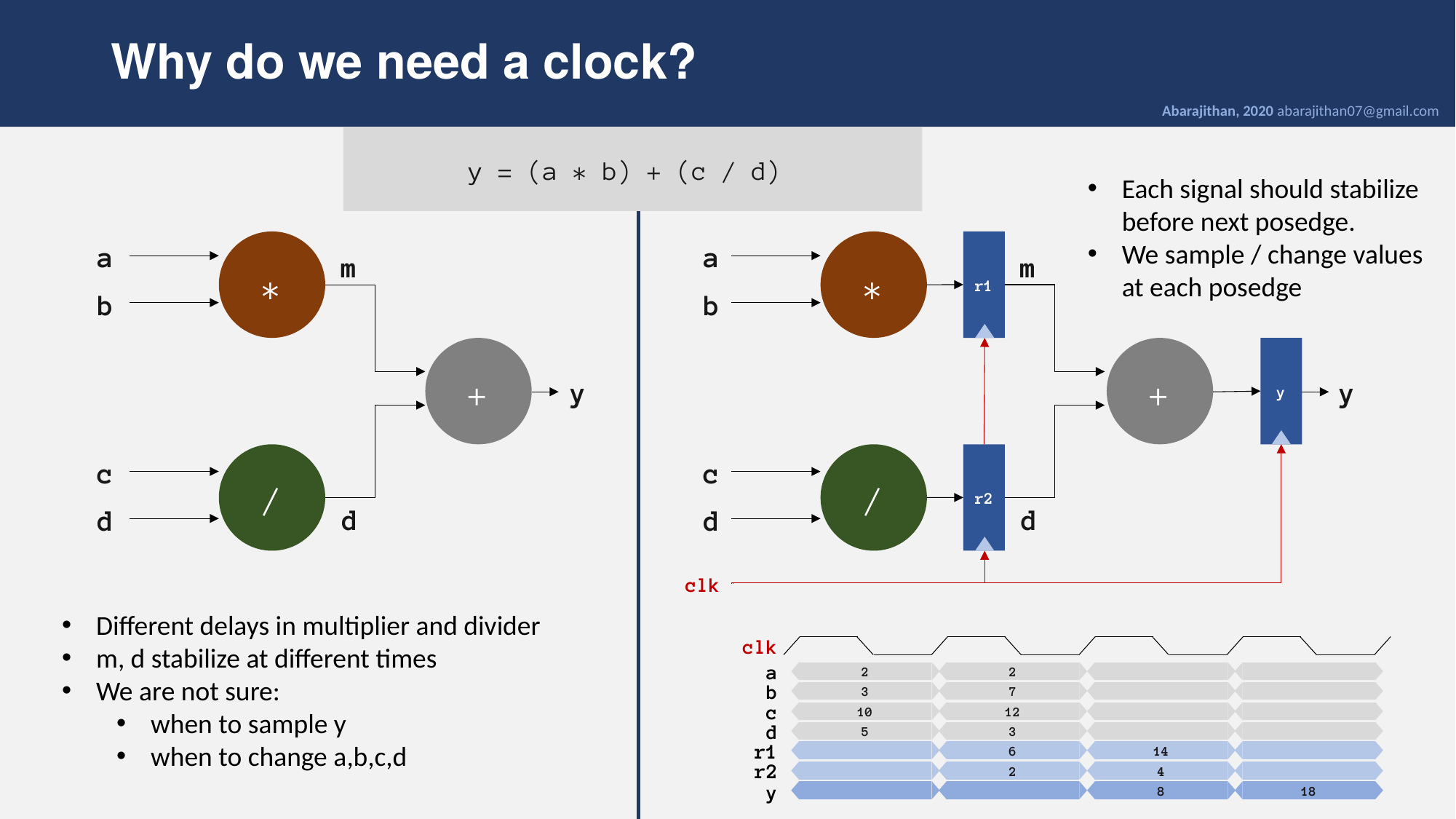

# Why do we need a clock?
Abarajithan, 2020 abarajithan07@gmail.com
y = (a * b) + (c / d)
Each signal should stabilize before next posedge.
We sample / change values at each posedge
*
*
r1
a
m
b

+
y
y

r2
/
c
d
d

clk
a
m
b
+
y
/
c
d
d
Different delays in multiplier and divider
m, d stabilize at different times
We are not sure:
when to sample y
when to change a,b,c,d
clk
a
2

2

b
3

7

c
10

12

d
5

3

r1

6

14

r2

2

4

y

8

18